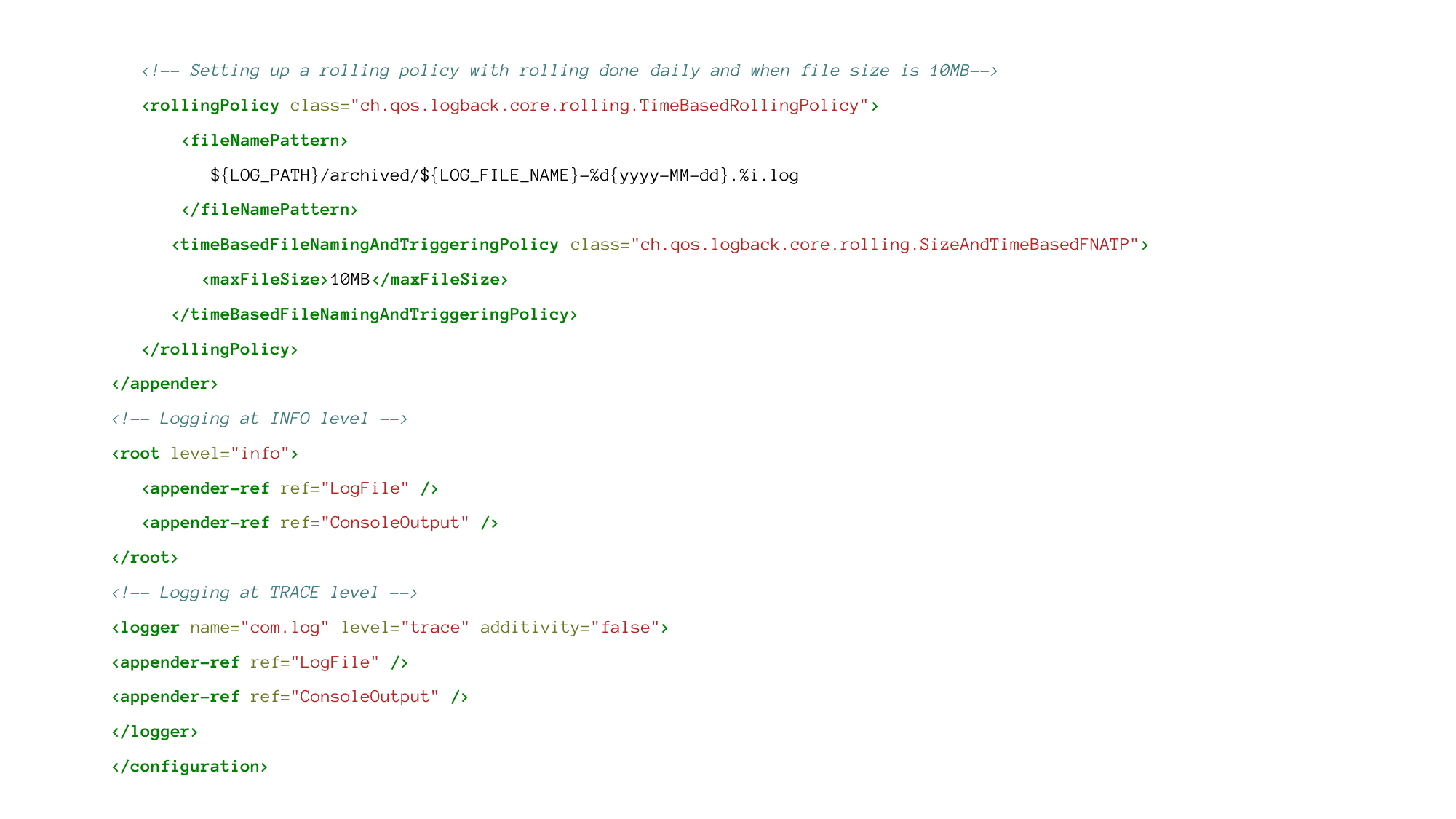

#
   <!-- Setting up a rolling policy with rolling done daily and when file size is 10MB-->
   <rollingPolicy class="ch.qos.logback.core.rolling.TimeBasedRollingPolicy">
       <fileNamePattern>
          ${LOG_PATH}/archived/${LOG_FILE_NAME}-%d{yyyy-MM-dd}.%i.log
       </fileNamePattern>
      <timeBasedFileNamingAndTriggeringPolicy class="ch.qos.logback.core.rolling.SizeAndTimeBasedFNATP">
         <maxFileSize>10MB</maxFileSize>
      </timeBasedFileNamingAndTriggeringPolicy>
   </rollingPolicy>
</appender>
<!-- Logging at INFO level -->
<root level="info">
   <appender-ref ref="LogFile" />
   <appender-ref ref="ConsoleOutput" />
</root>
<!-- Logging at TRACE level -->
<logger name="com.log" level="trace" additivity="false">
<appender-ref ref="LogFile" />
<appender-ref ref="ConsoleOutput" />
</logger>
</configuration>